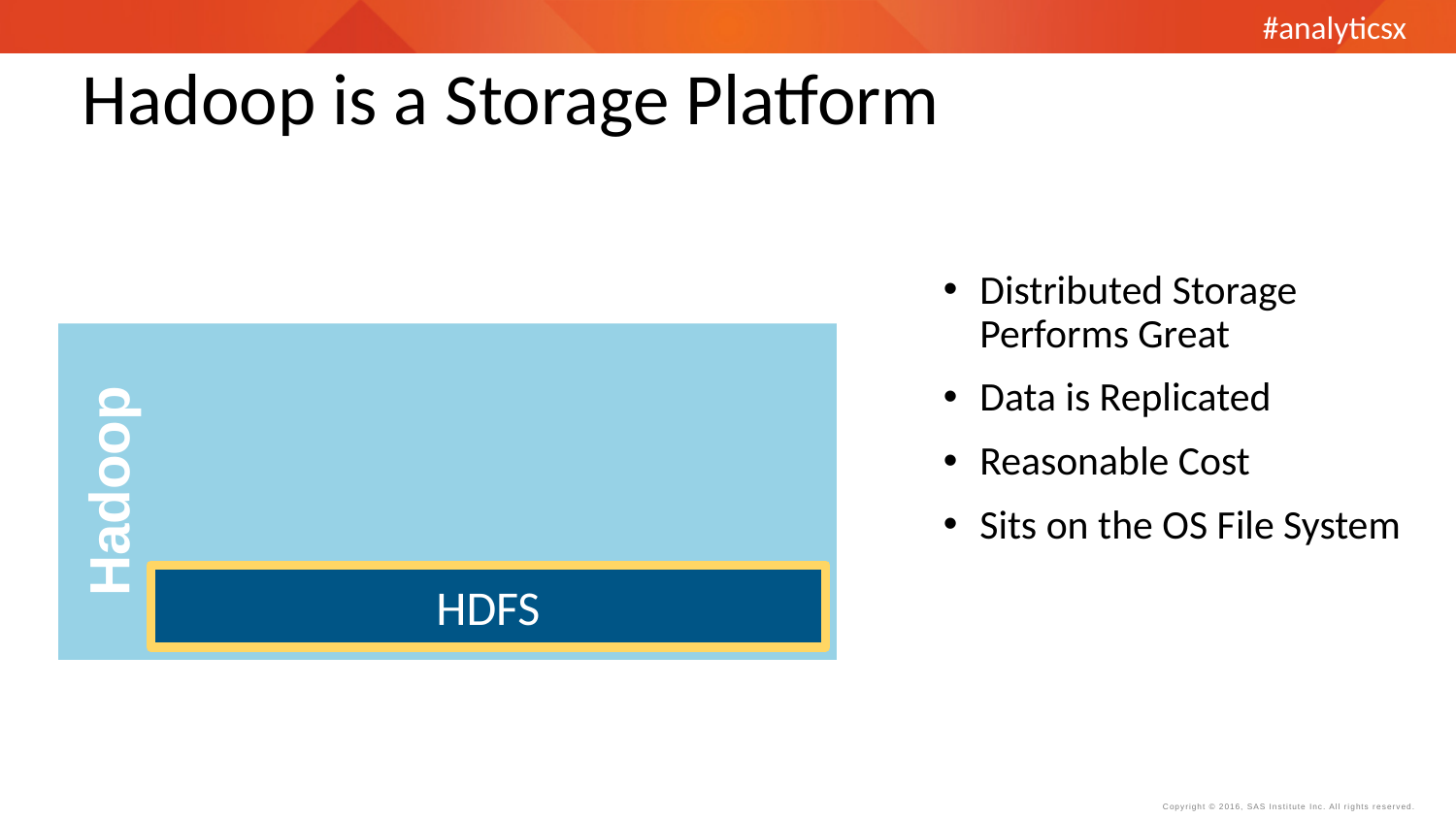

Hadoop is a Storage Platform
Distributed Storage Performs Great
Data is Replicated
Reasonable Cost
Sits on the OS File System
Hadoop

HDFS